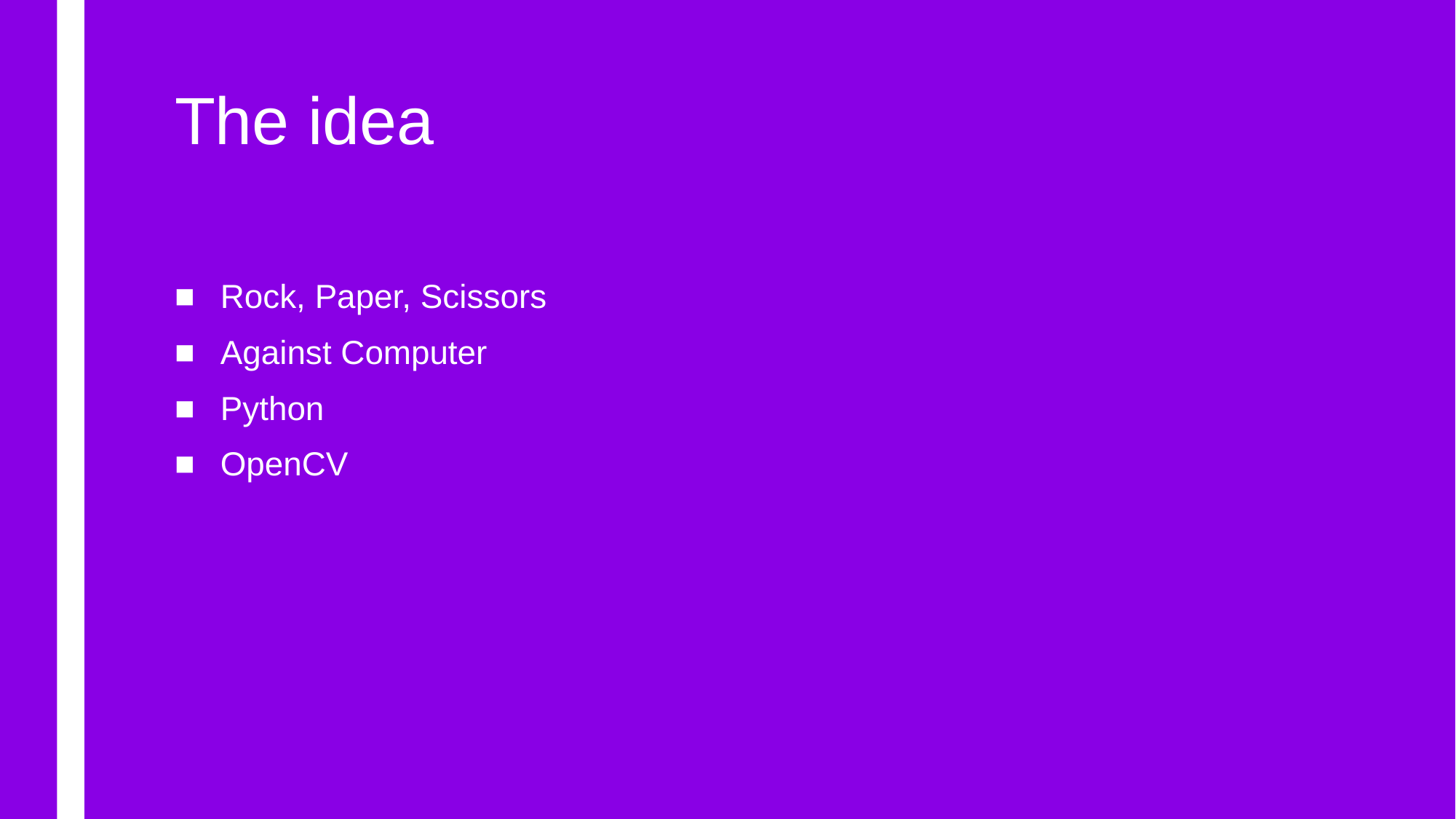

# The idea
Rock, Paper, Scissors
Against Computer
Python
OpenCV